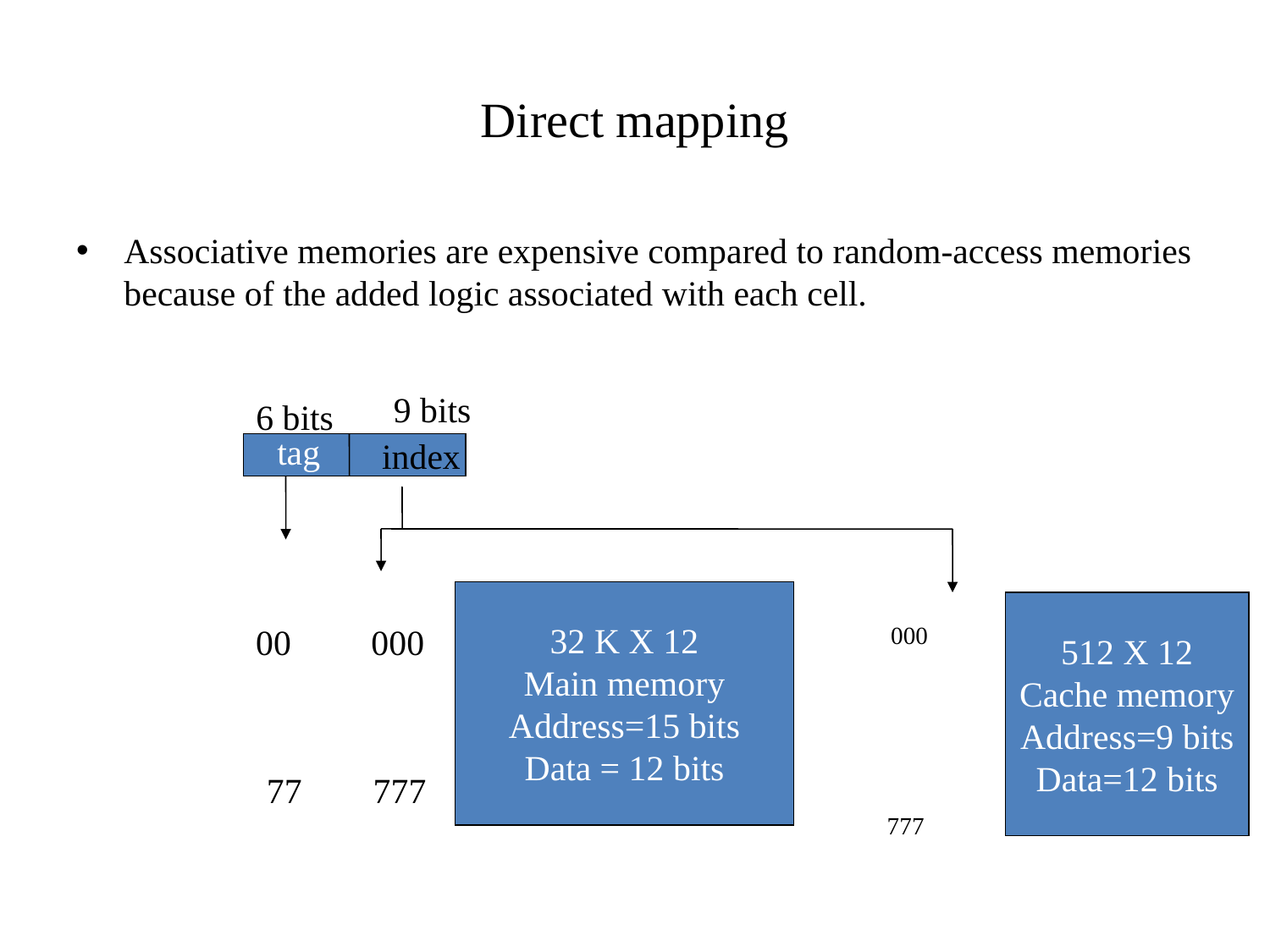

# Direct mapping
Associative memories are expensive compared to random-access memories because of the added logic associated with each cell.
9 bits
6 bits
tag
               index

32 K X 12
Main memory
Address=15 bits
Data = 12 bits
512 X 12
Cache memory
Address=9 bits
Data=12 bits
00         000
000
77        777
        777